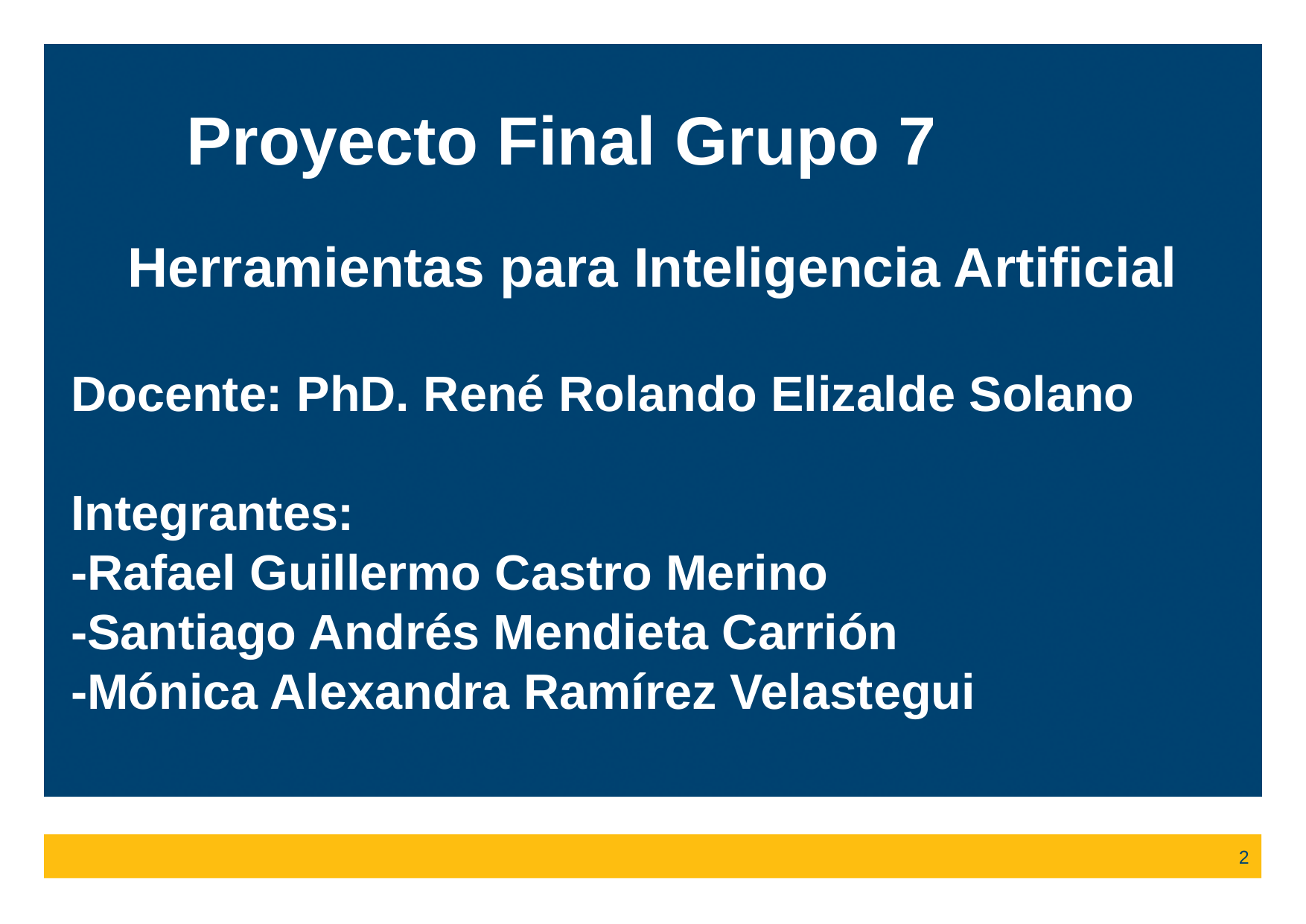

Proyecto Final Grupo 7
Herramientas para Inteligencia Artificial

Docente: PhD. René Rolando Elizalde Solano

Integrantes:
-Rafael Guillermo Castro Merino
-Santiago Andrés Mendieta Carrión
-Mónica Alexandra Ramírez Velastegui
2